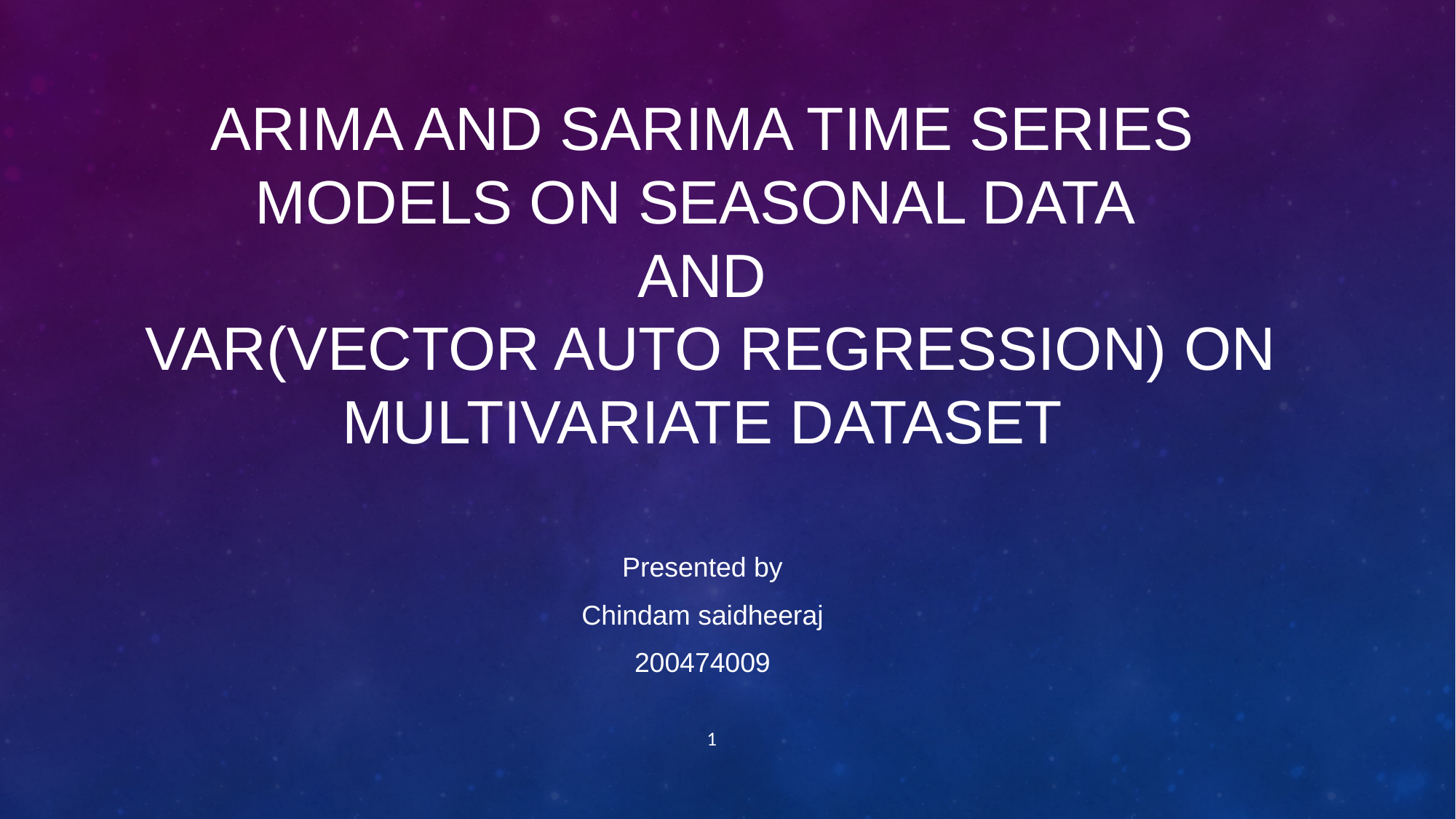

# ARIMA AND SARIMA TIME SERIES MODELS ON SEaSoNaL DATA AND VAR(Vector Auto regression) ON Multivariate Dataset
Presented by
Chindam saidheeraj
200474009
1